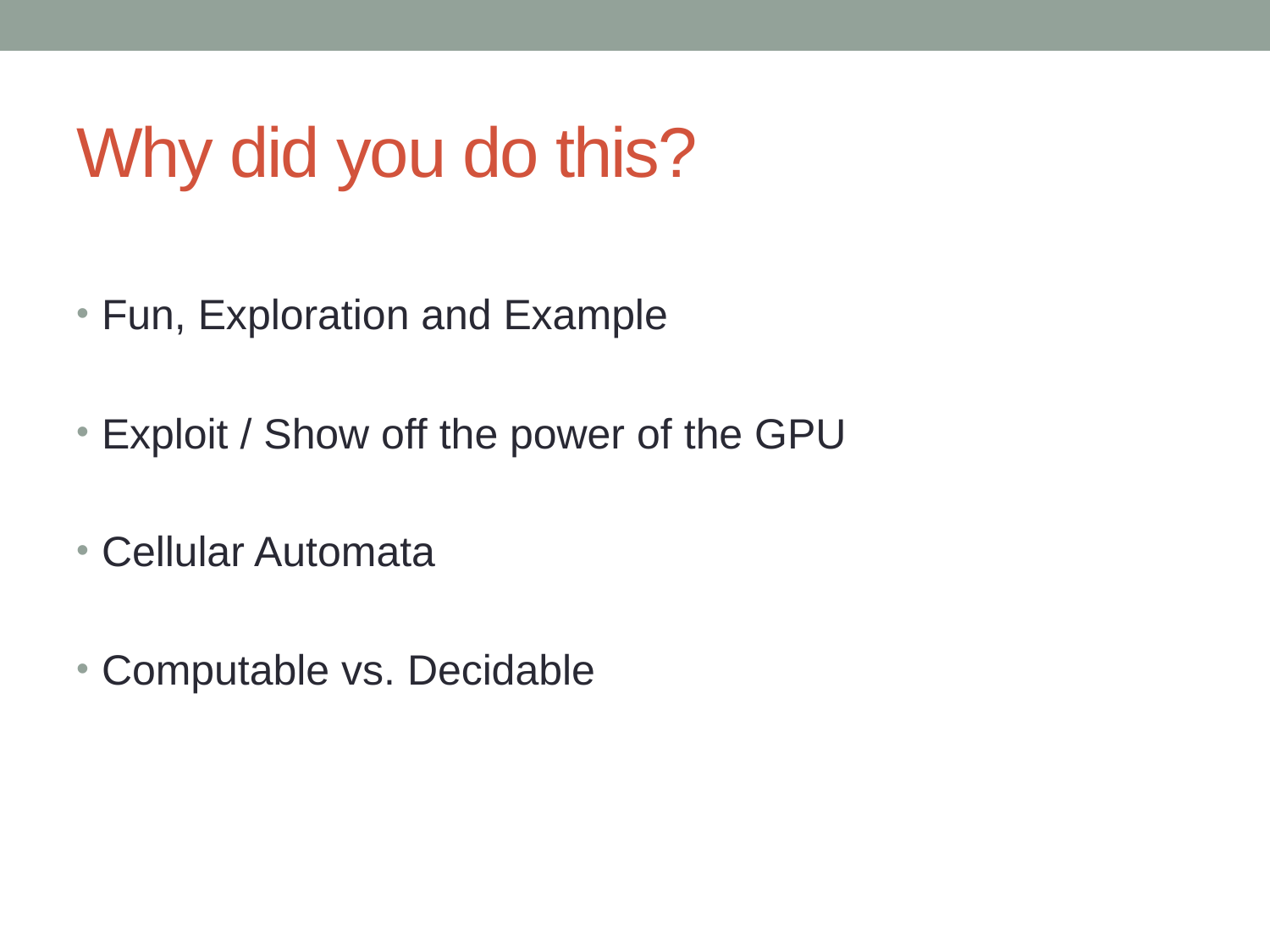

# Why did you do this?

Fun, Exploration and Example

Exploit / Show off the power of the GPU

Cellular Automata

Computable vs. Decidable